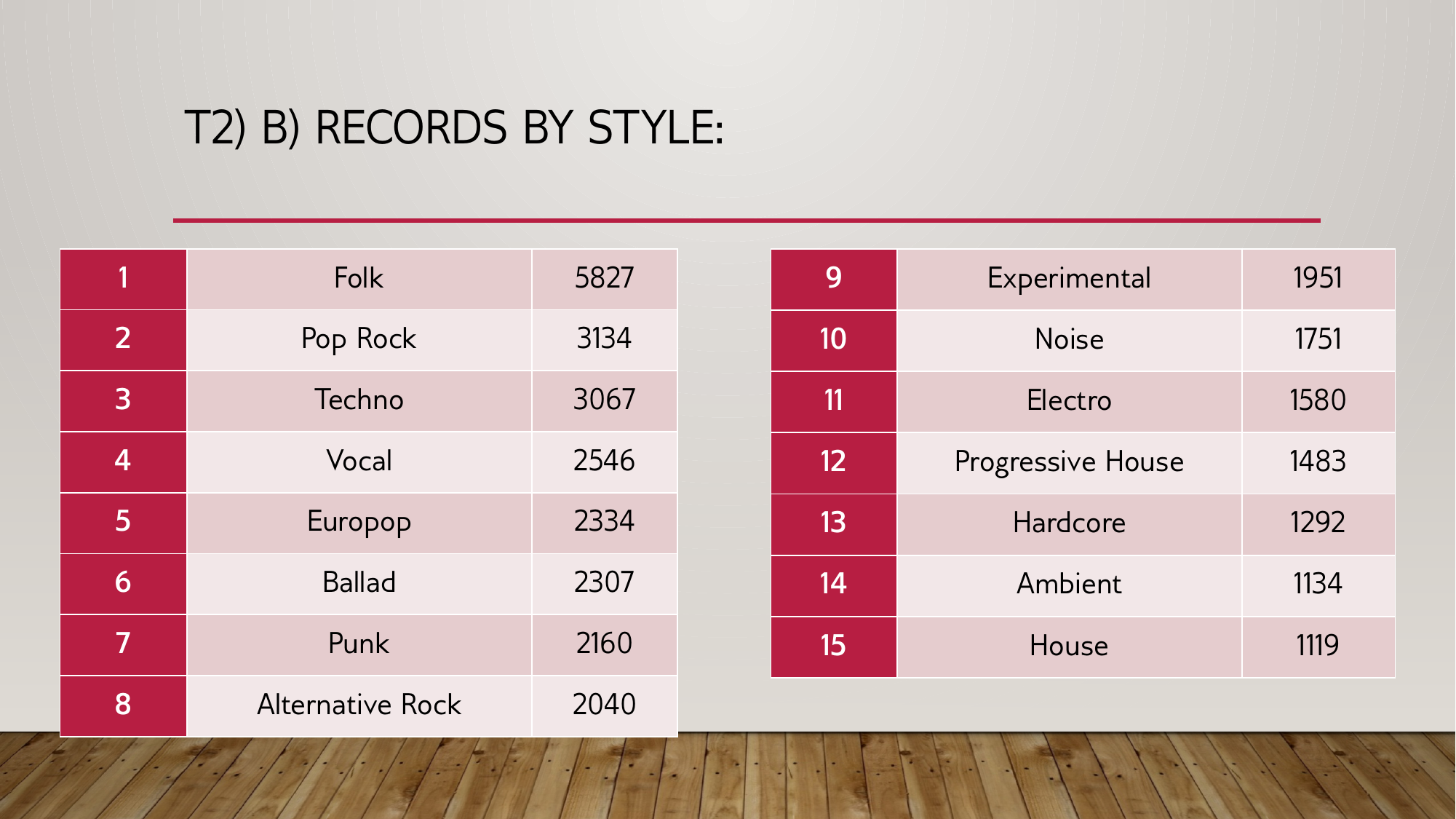

# T2) b) Records by style:
| 9 | Experimental | 1951 |
| --- | --- | --- |
| 10 | Noise | 1751 |
| 11 | Electro | 1580 |
| 12 | Progressive House | 1483 |
| 13 | Hardcore | 1292 |
| 14 | Ambient | 1134 |
| 15 | House | 1119 |
| 1 | Folk | 5827 |
| --- | --- | --- |
| 2 | Pop Rock | 3134 |
| 3 | Techno | 3067 |
| 4 | Vocal | 2546 |
| 5 | Europop | 2334 |
| 6 | Ballad | 2307 |
| 7 | Punk | 2160 |
| 8 | Alternative Rock | 2040 |